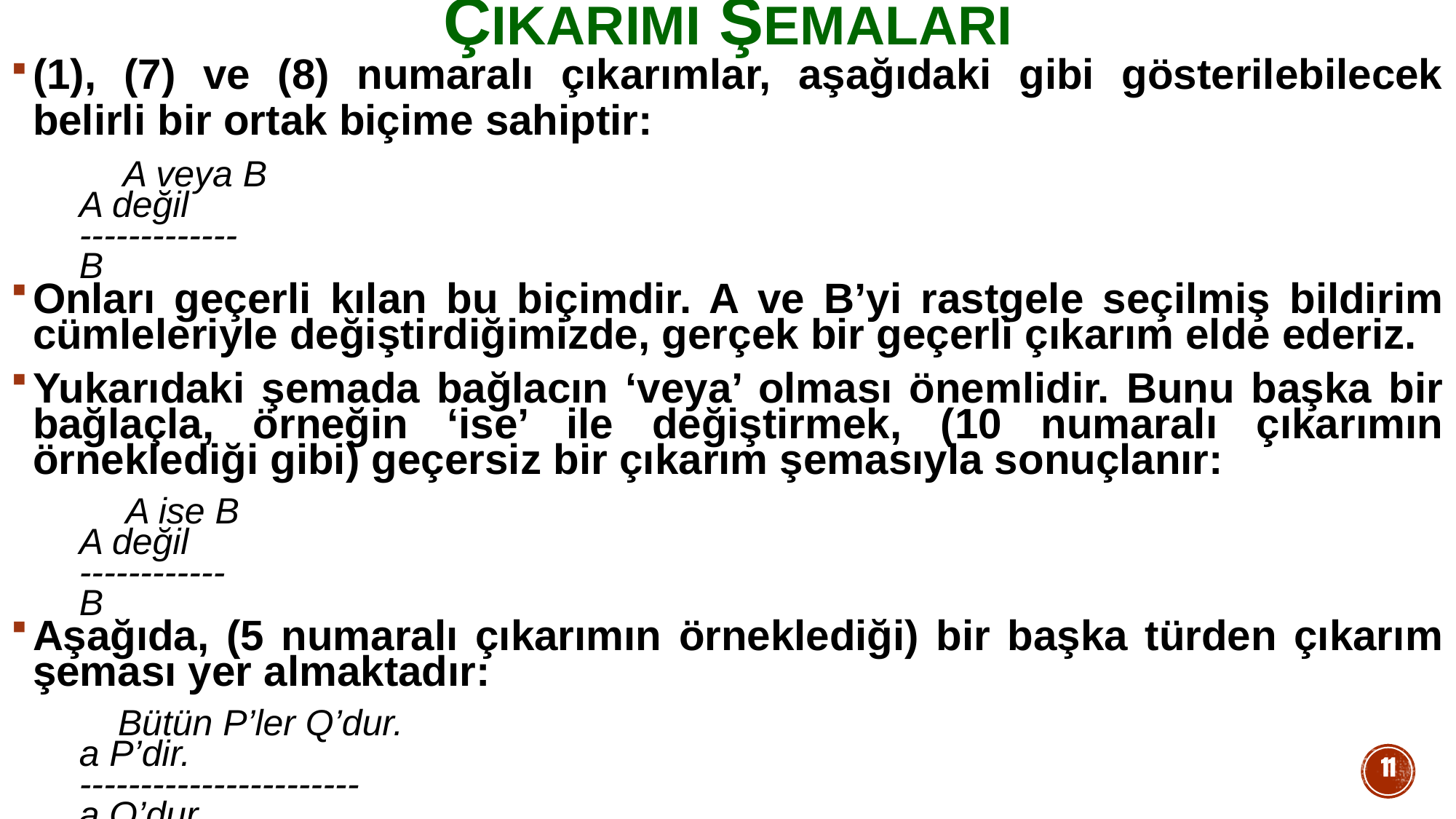

# çıkarımı şemaları
(1), (7) ve (8) numaralı çıkarımlar, aşağıdaki gibi gösterilebilecek belirli bir ortak biçime sahiptir:
           A veya B
	A değil
	-------------
	B
Onları geçerli kılan bu biçimdir. A ve B’yi rastgele seçilmiş bildirim cümleleriyle değiştirdiğimizde, gerçek bir geçerli çıkarım elde ederiz.
Yukarıdaki şemada bağlacın ‘veya’ olması önemlidir. Bunu başka bir bağlaçla, örneğin ‘ise’ ile değiştirmek, (10 numaralı çıkarımın örneklediği gibi) geçersiz bir çıkarım şemasıyla sonuçlanır:
               A ise B
	A değil
	------------
	B
Aşağıda, (5 numaralı çıkarımın örneklediği) bir başka türden çıkarım şeması yer almaktadır:
              Bütün P’ler Q’dur.
	a P’dir.
	-----------------------
	a Q’dur.
Mantık, çıkarım şemalarının geçerliliğini araştırarak çıkarımların geçerliliğini araştırır.
Geçerlilik tespitinde vazgeçilmez olabilecek olan ifadeler mantık sabitleri olarak adlandırılır.
11